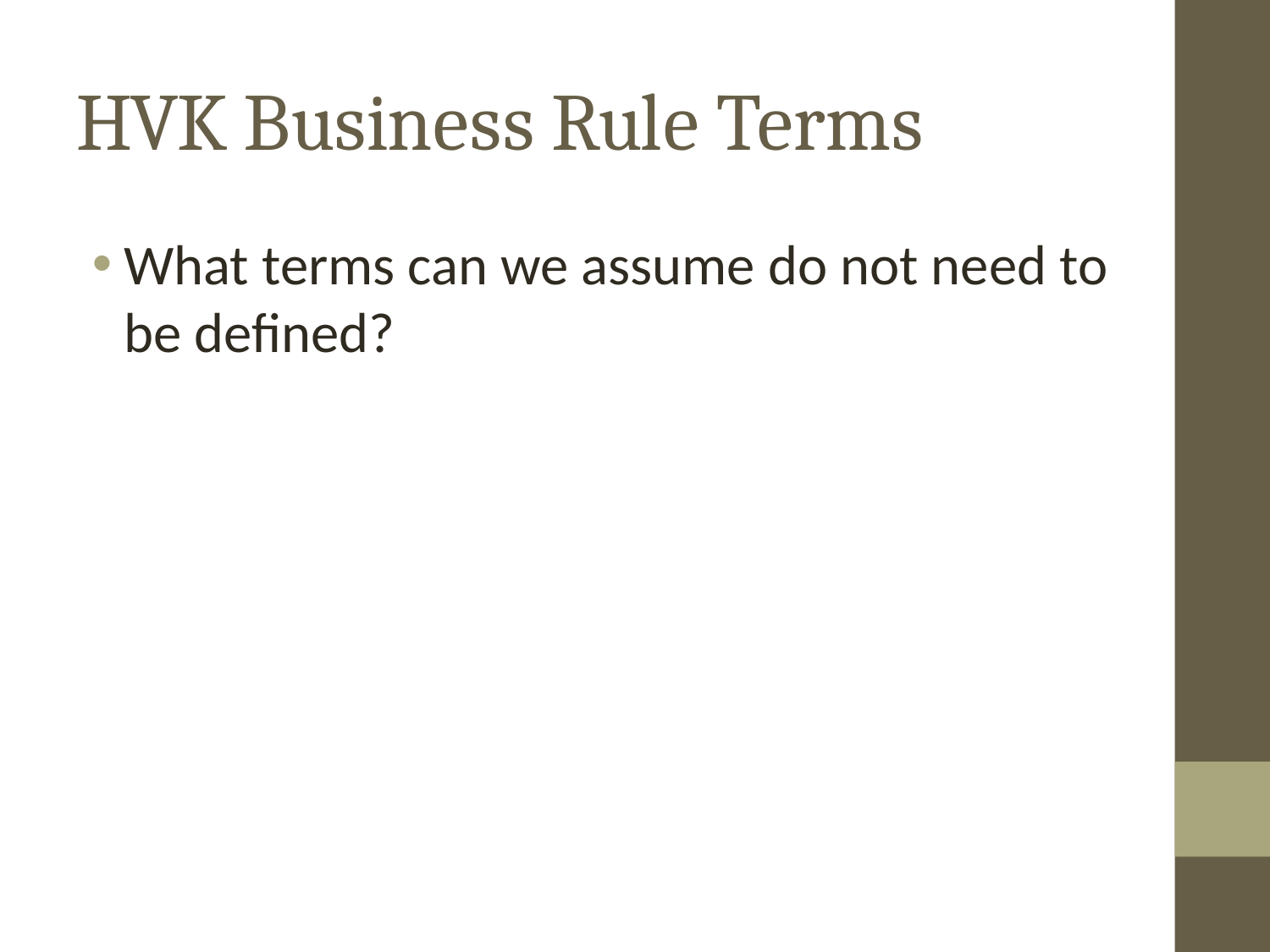

# HVK Business Rule Terms
What terms can we assume do not need to be defined?